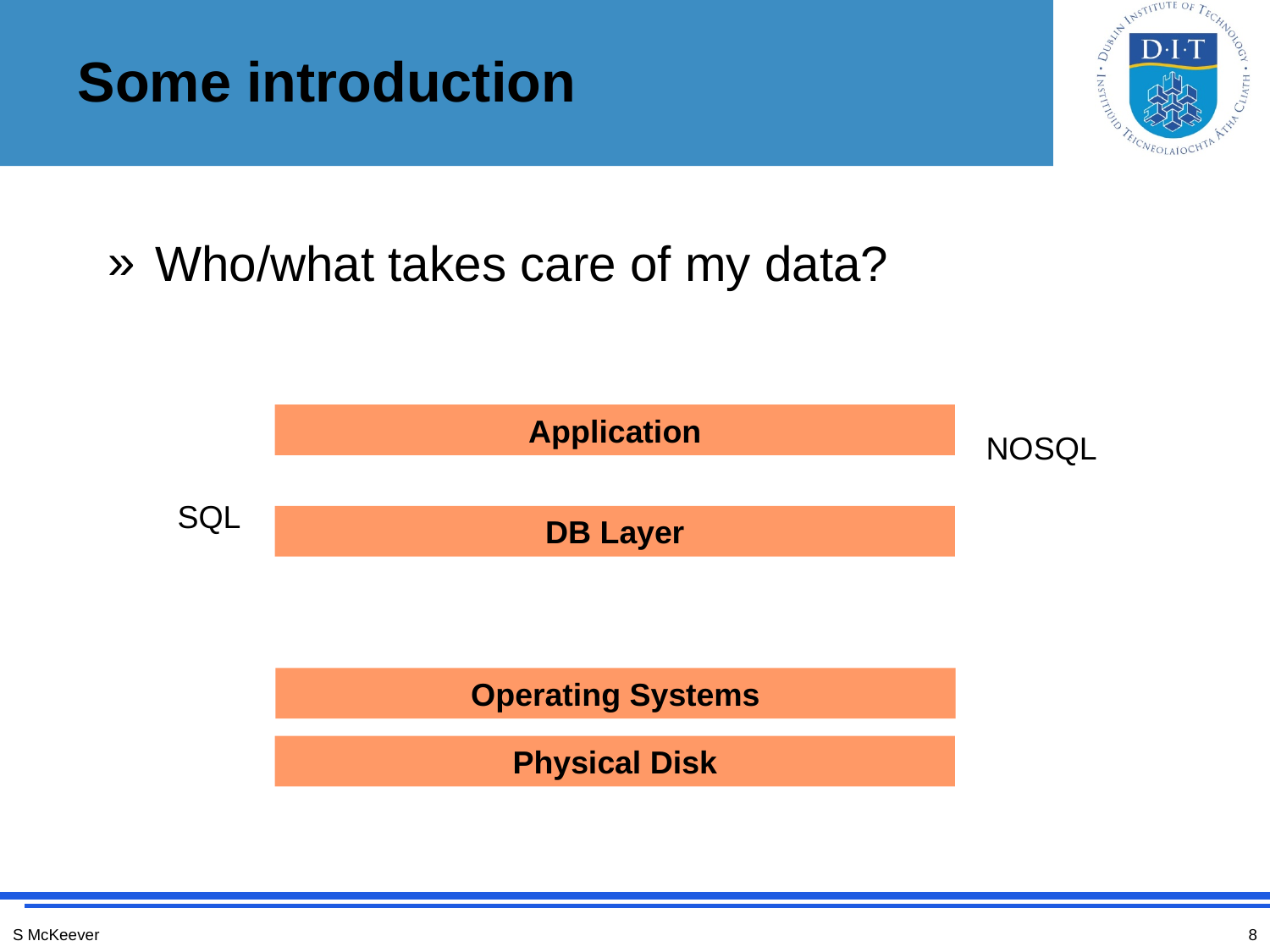

# Some introduction
Who/what takes care of my data?
Application
NOSQL
SQL
DB Layer
Operating Systems
Physical Disk
S McKeever
8